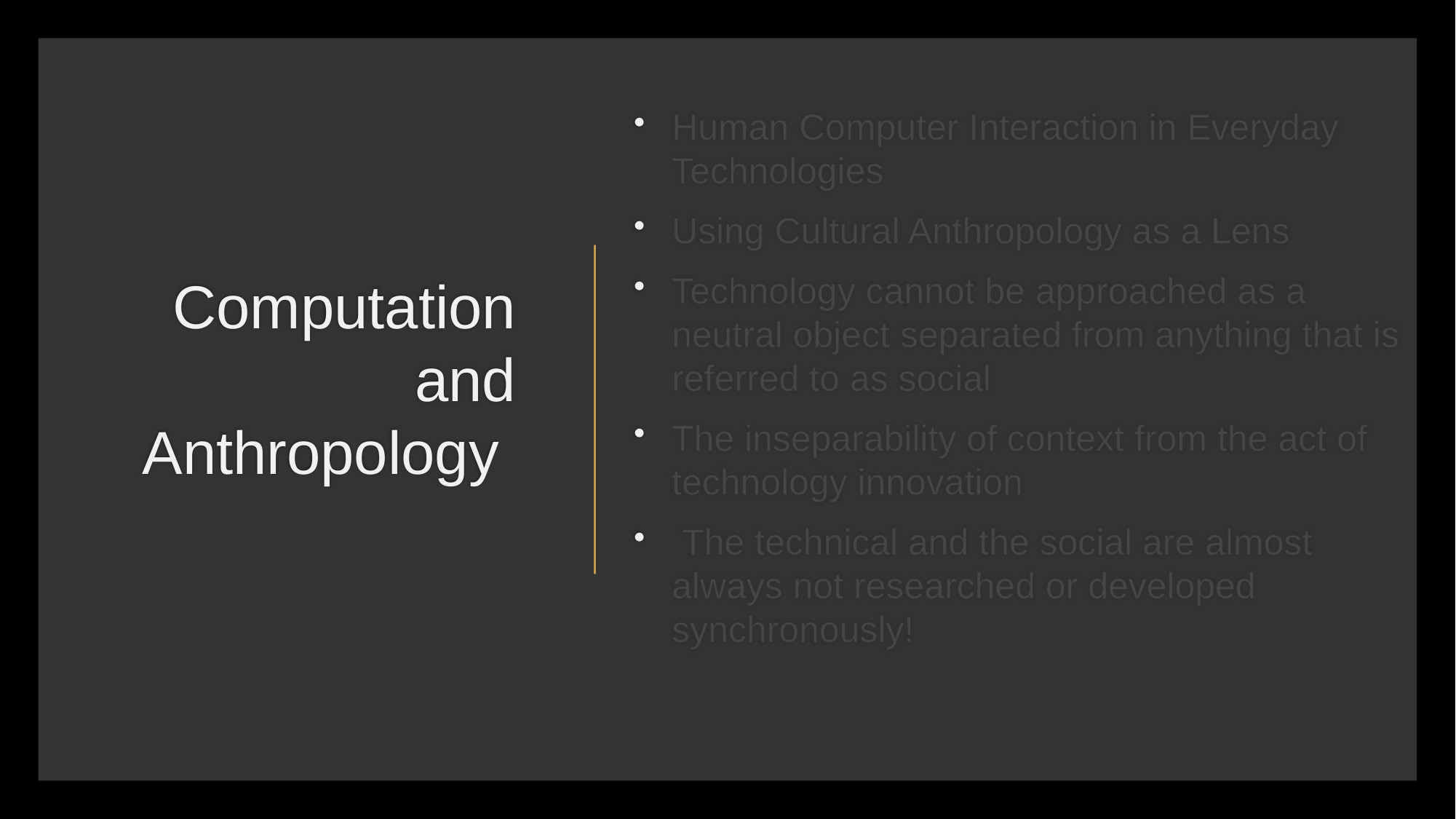

Human Computer Interaction in Everyday Technologies
Using Cultural Anthropology as a Lens
Technology cannot be approached as a neutral object separated from anything that is referred to as social
The inseparability of context from the act of technology innovation
 The technical and the social are almost always not researched or developed synchronously!

# Computation and Anthropology